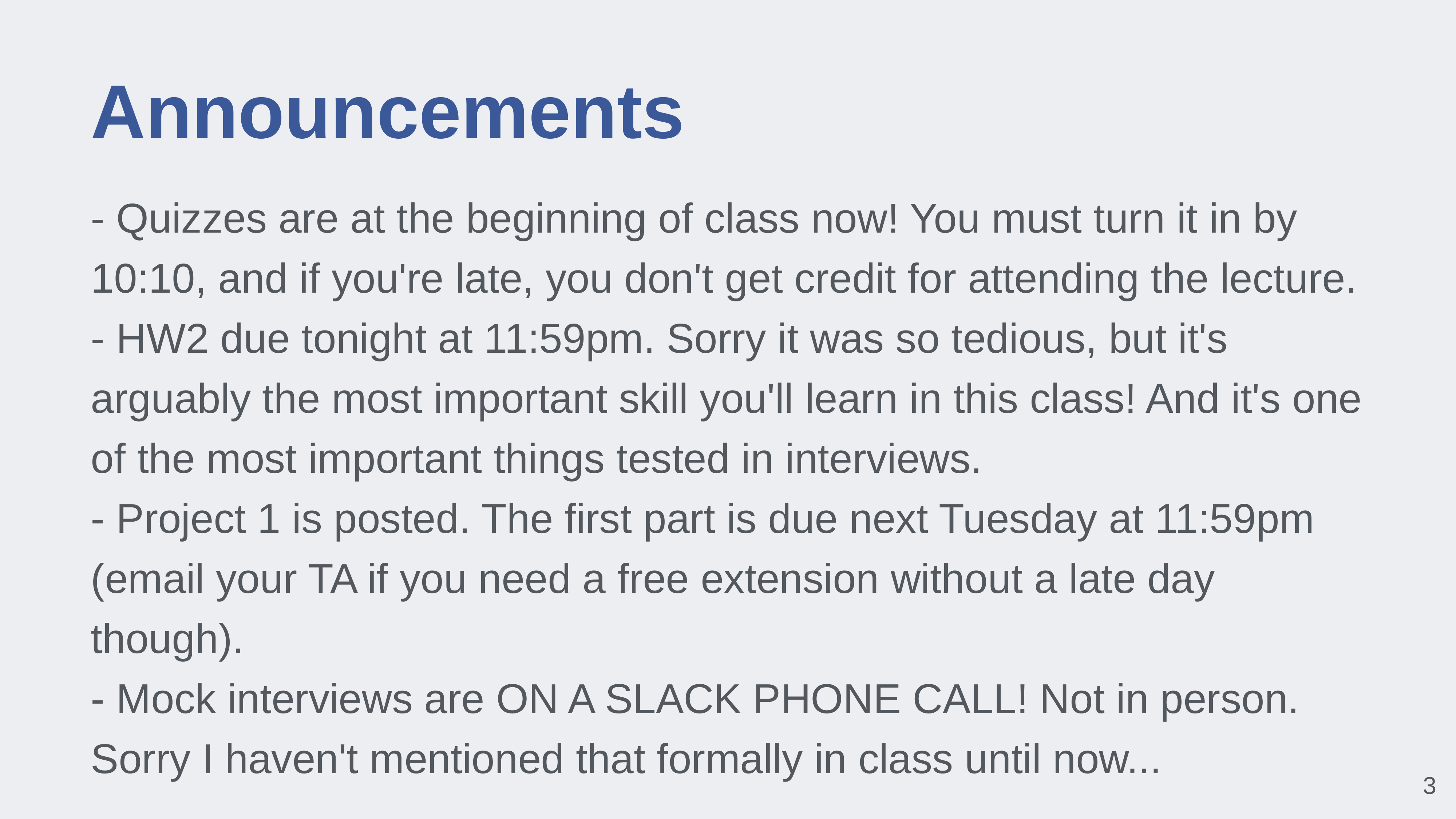

# Announcements
- Quizzes are at the beginning of class now! You must turn it in by 10:10, and if you're late, you don't get credit for attending the lecture.
- HW2 due tonight at 11:59pm. Sorry it was so tedious, but it's arguably the most important skill you'll learn in this class! And it's one of the most important things tested in interviews.
- Project 1 is posted. The first part is due next Tuesday at 11:59pm (email your TA if you need a free extension without a late day though).
- Mock interviews are ON A SLACK PHONE CALL! Not in person. Sorry I haven't mentioned that formally in class until now...
3